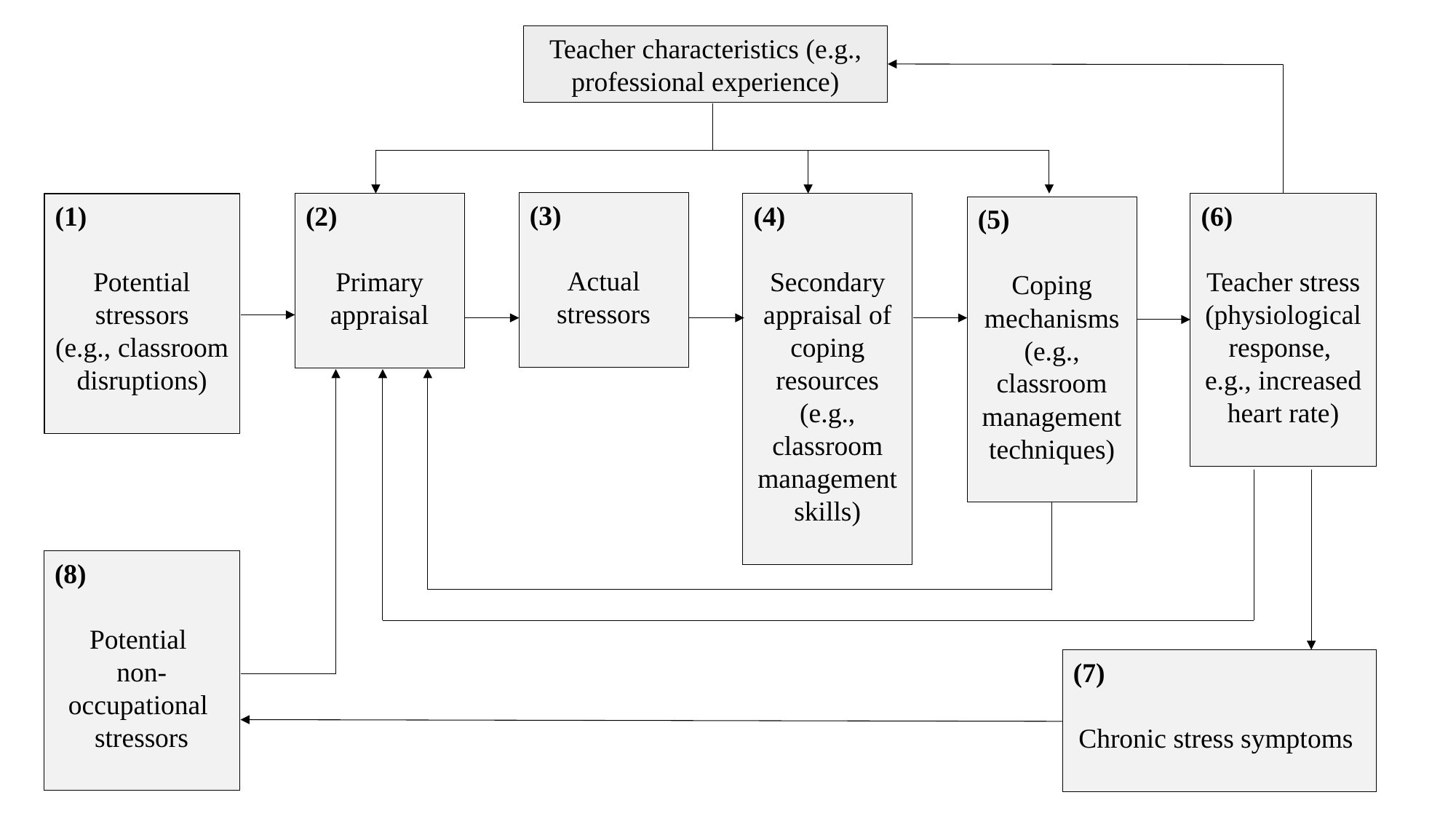

Teacher characteristics (e.g., professional experience)
(3)

Actual stressors

(2)

Primary appraisal

(4)

Secondary appraisal of coping resources (e.g., classroom management skills)

(1)

Potential stressors
(e.g., classroom disruptions)

(6)

Teacher stress
(physiological response,
e.g., increased heart rate)

(5)

Coping
mechanisms (e.g., classroom management techniques)

(8)

Potential
non-occupational
stressors

(7)

Chronic stress symptoms